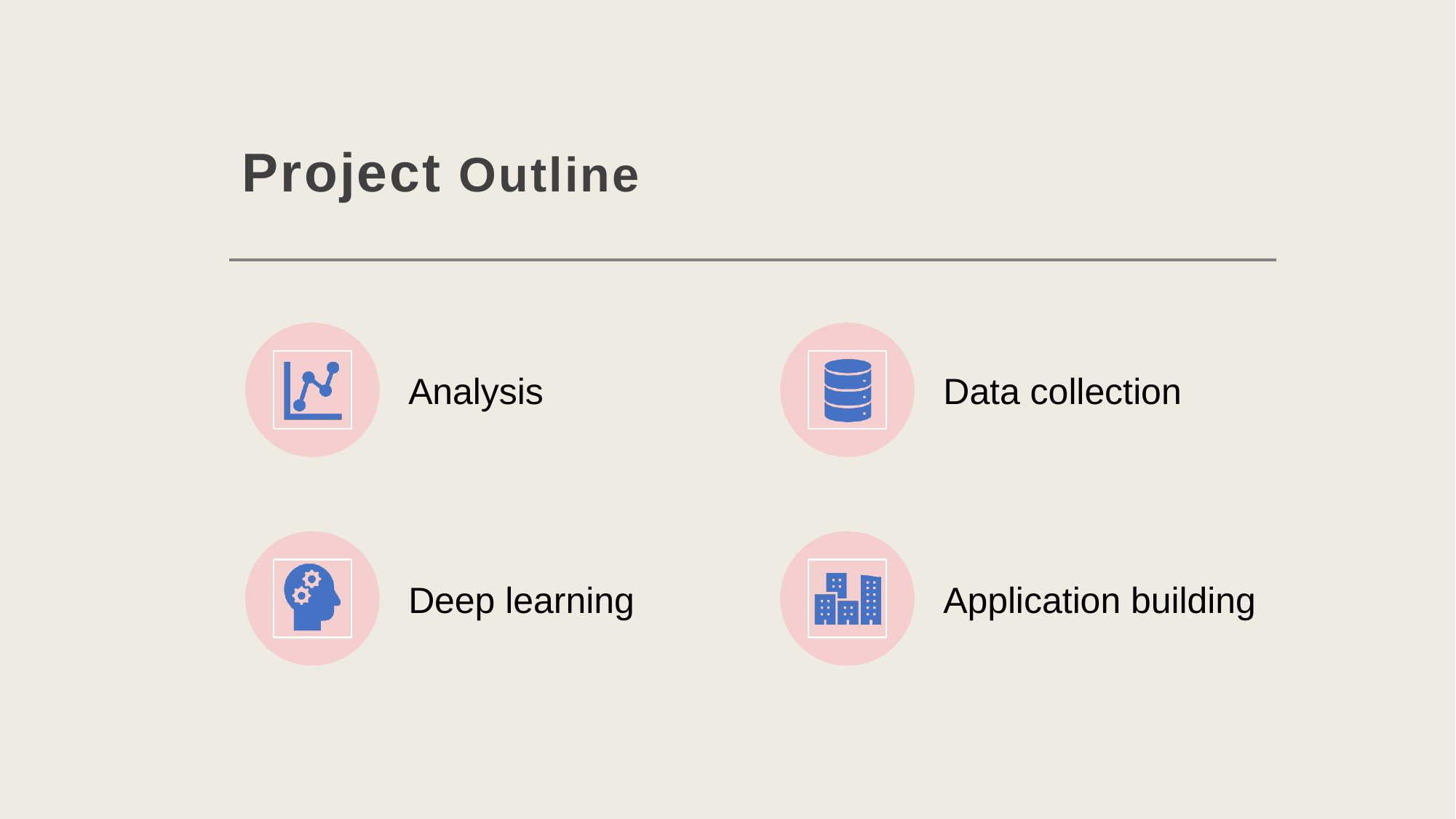

# Project Outline
Analysis
Data collection
Deep learning
Application building